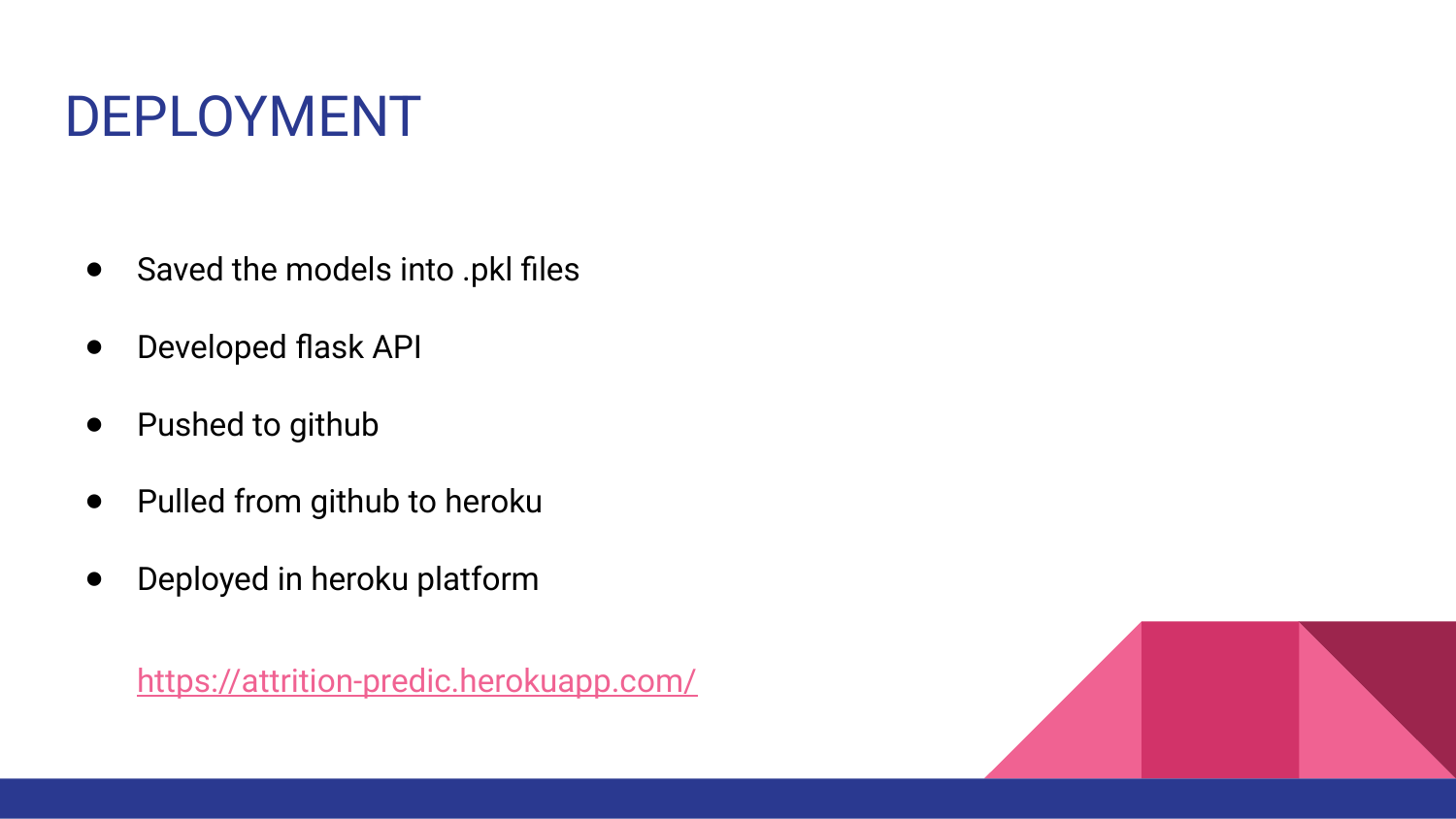

# DEPLOYMENT
Saved the models into .pkl files
Developed flask API
Pushed to github
Pulled from github to heroku
Deployed in heroku platform
https://attrition-predic.herokuapp.com/